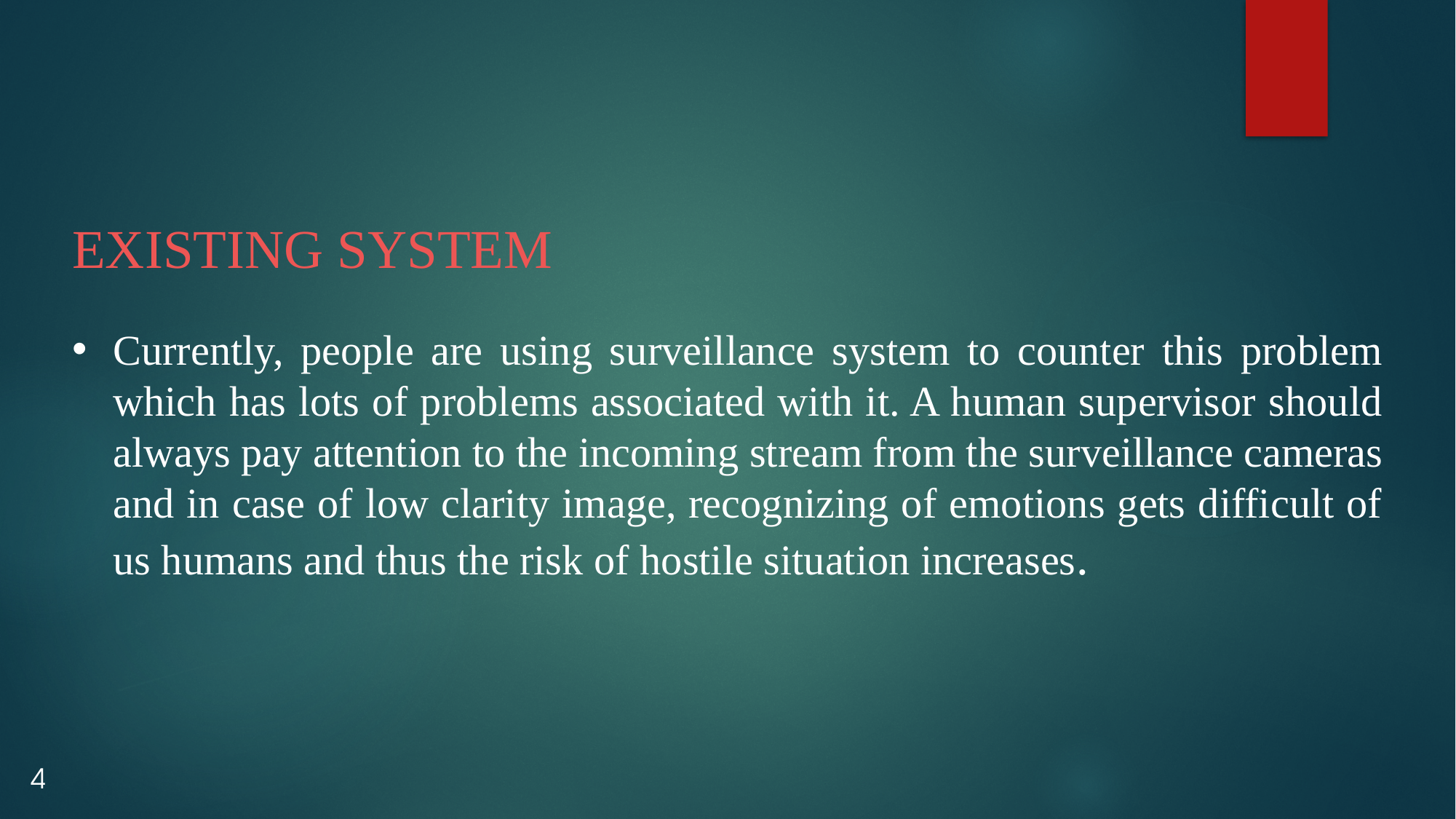

EXISTING SYSTEM

Currently, people are using surveillance system to counter this problem which has lots of problems associated with it. A human supervisor should always pay attention to the incoming stream from the surveillance cameras and in case of low clarity image, recognizing of emotions gets difficult of us humans and thus the risk of hostile situation increases.

4